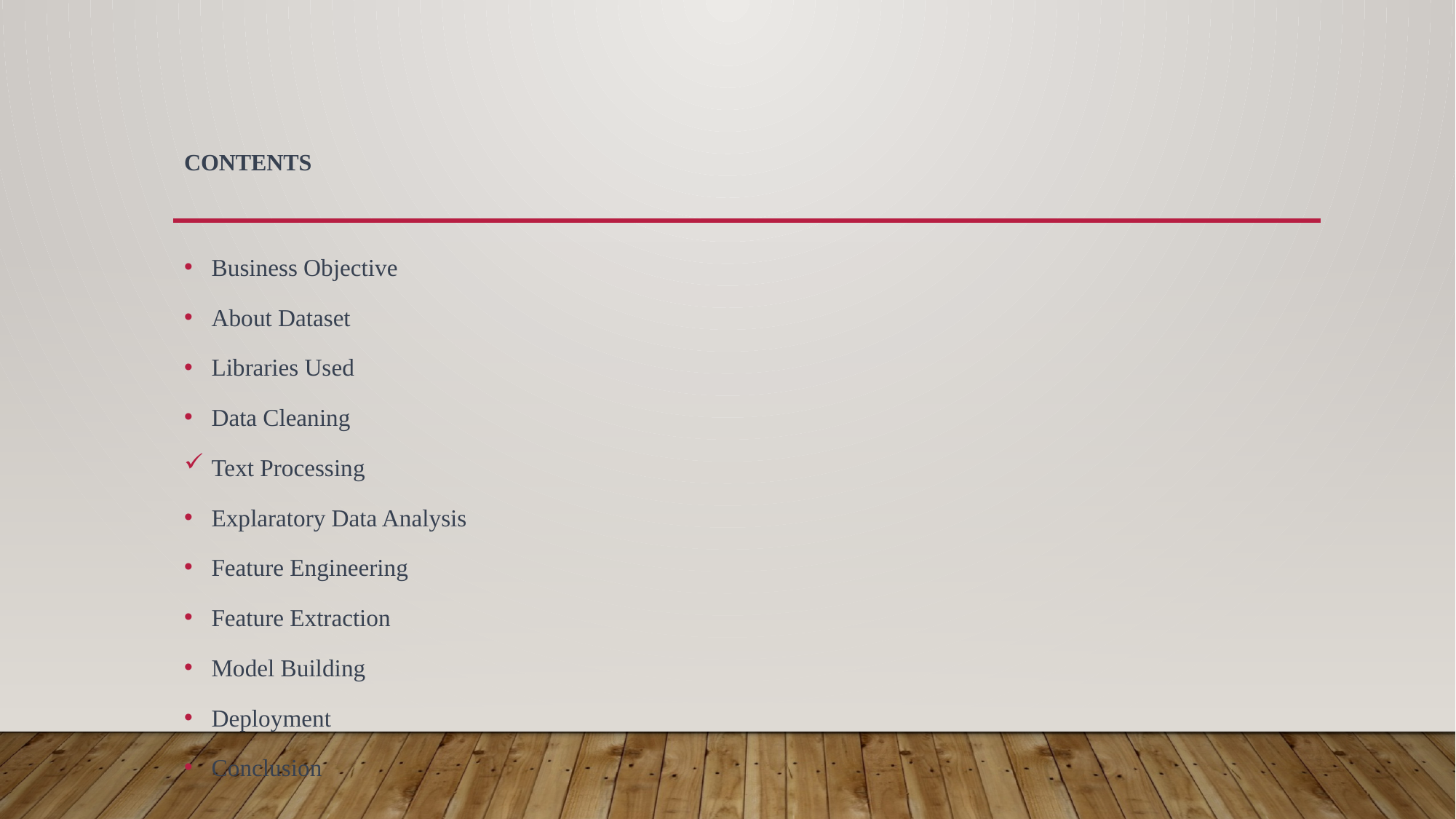

# Contents
Business Objective
About Dataset
Libraries Used
Data Cleaning
Text Processing
Explaratory Data Analysis
Feature Engineering
Feature Extraction
Model Building
Deployment
Conclusion